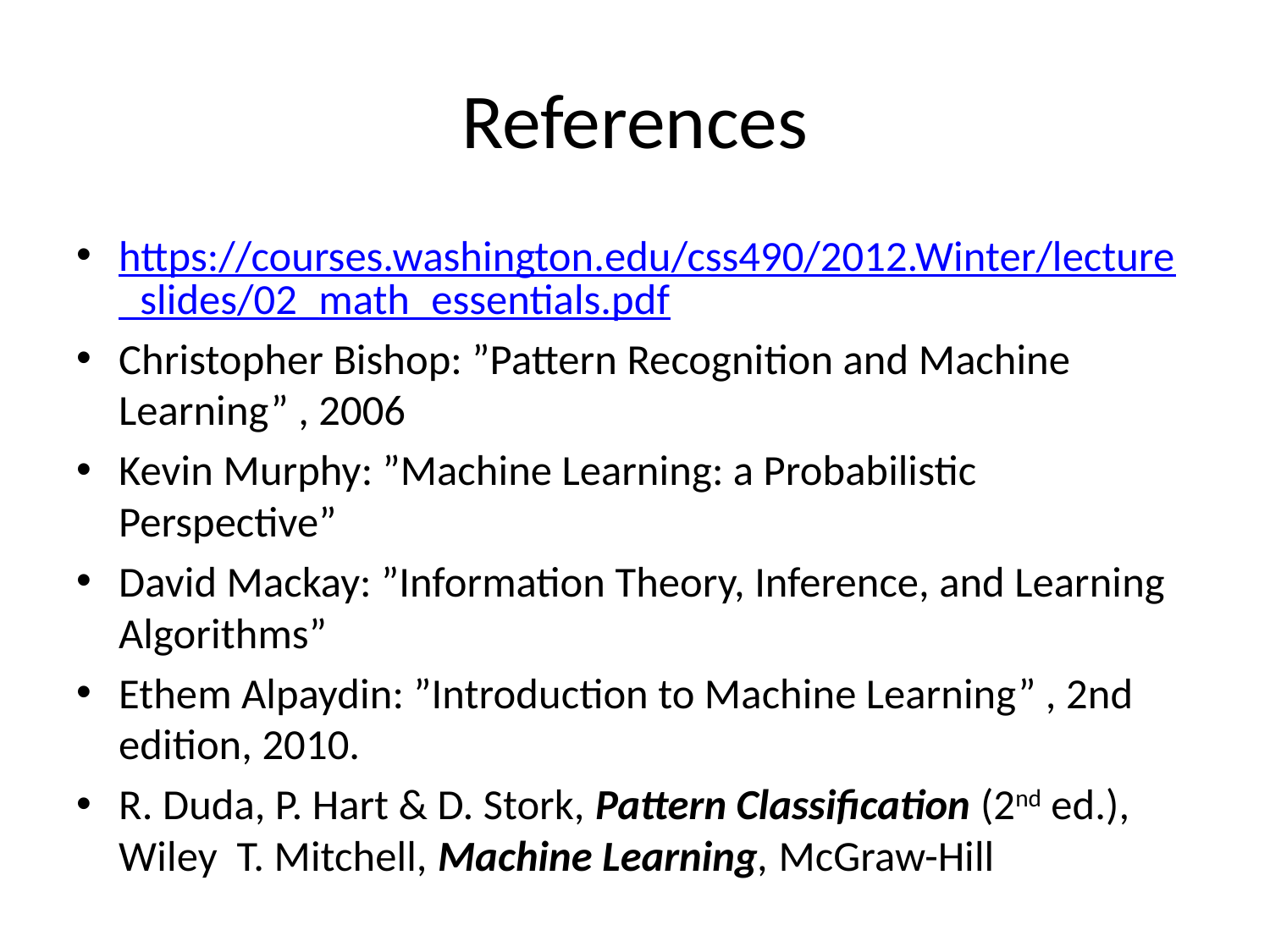

# References
https://courses.washington.edu/css490/2012.Winter/lecture_slides/02_math_essentials.pdf
Christopher Bishop: ”Pattern Recognition and Machine Learning” , 2006
Kevin Murphy: ”Machine Learning: a Probabilistic Perspective”
David Mackay: ”Information Theory, Inference, and Learning Algorithms”
Ethem Alpaydin: ”Introduction to Machine Learning” , 2nd edition, 2010.
R. Duda, P. Hart & D. Stork, Pattern Classification (2nd ed.), Wiley  T. Mitchell, Machine Learning, McGraw-Hill